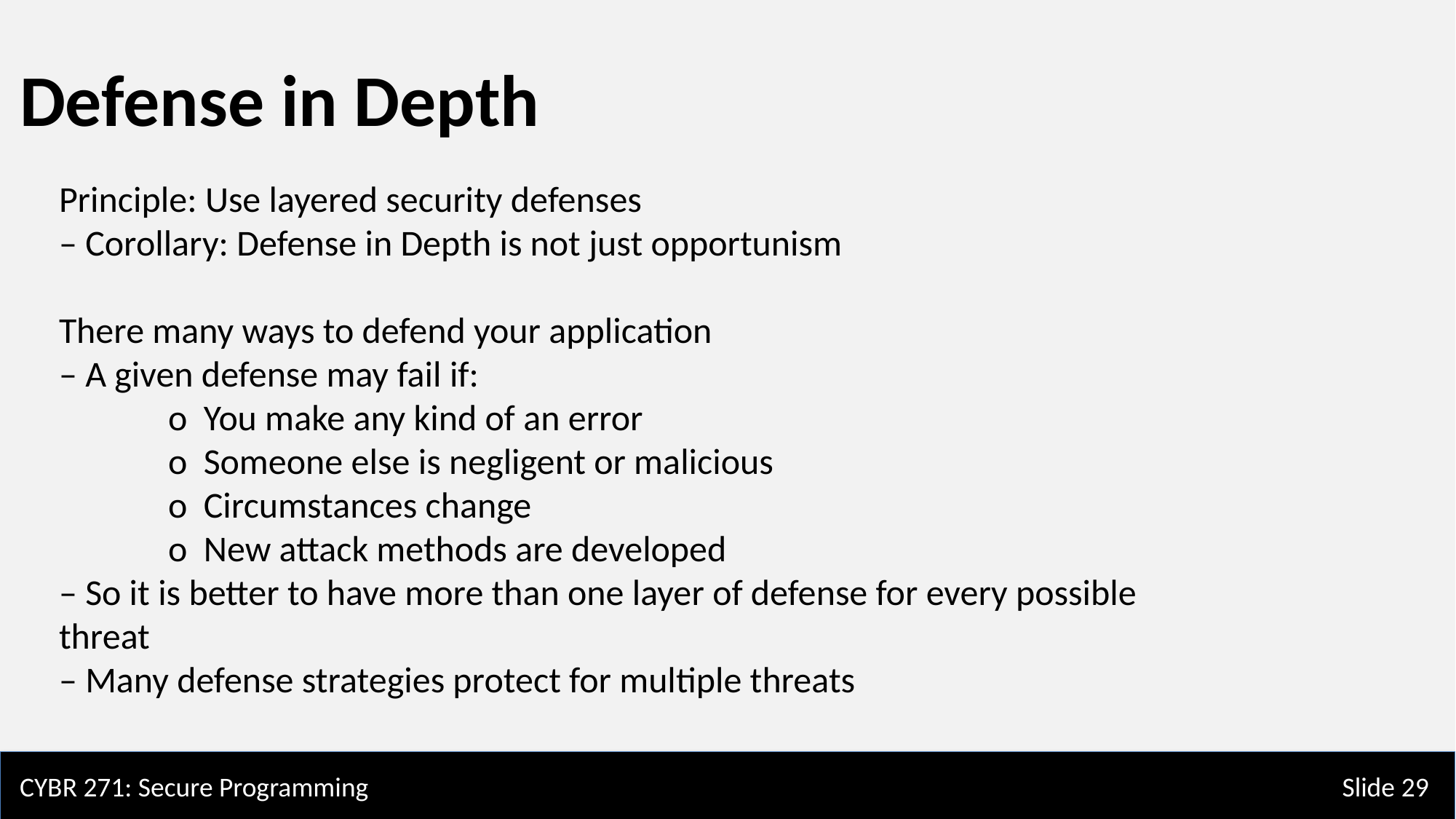

Defense in Depth
Principle: Use layered security defenses
– Corollary: Defense in Depth is not just opportunism

There many ways to defend your application
– A given defense may fail if:
   	o  You make any kind of an error
	o  Someone else is negligent or malicious
	o  Circumstances change
	o  New attack methods are developed
– So it is better to have more than one layer of defense for every possible threat
– Many defense strategies protect for multiple threats

CYBR 271: Secure Programming
Slide 29